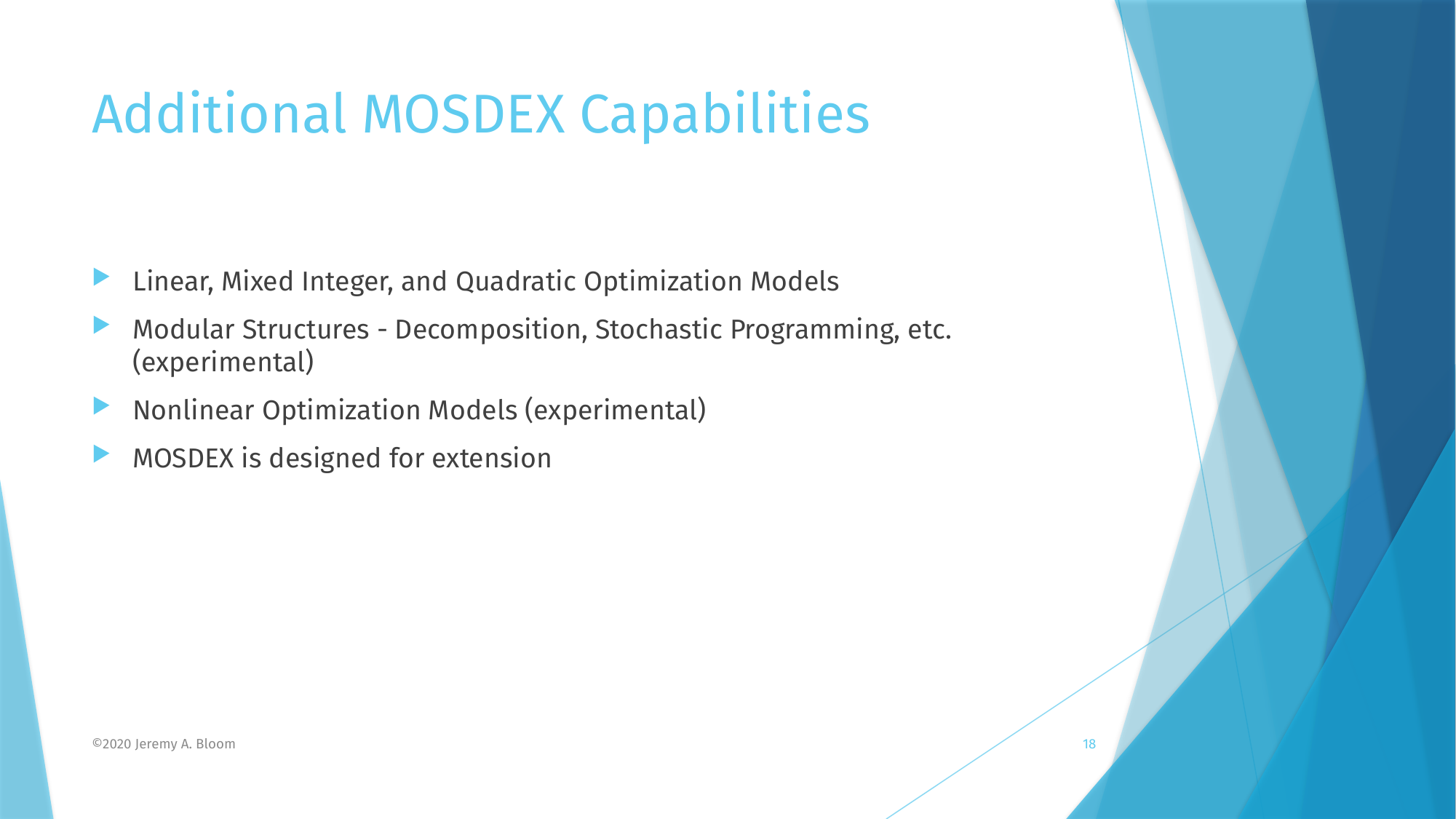

# Additional MOSDEX Capabilities
Linear, Mixed Integer, and Quadratic Optimization Models
Modular Structures - Decomposition, Stochastic Programming, etc. (experimental)
Nonlinear Optimization Models (experimental)
MOSDEX is designed for extension
©2020 Jeremy A. Bloom
18